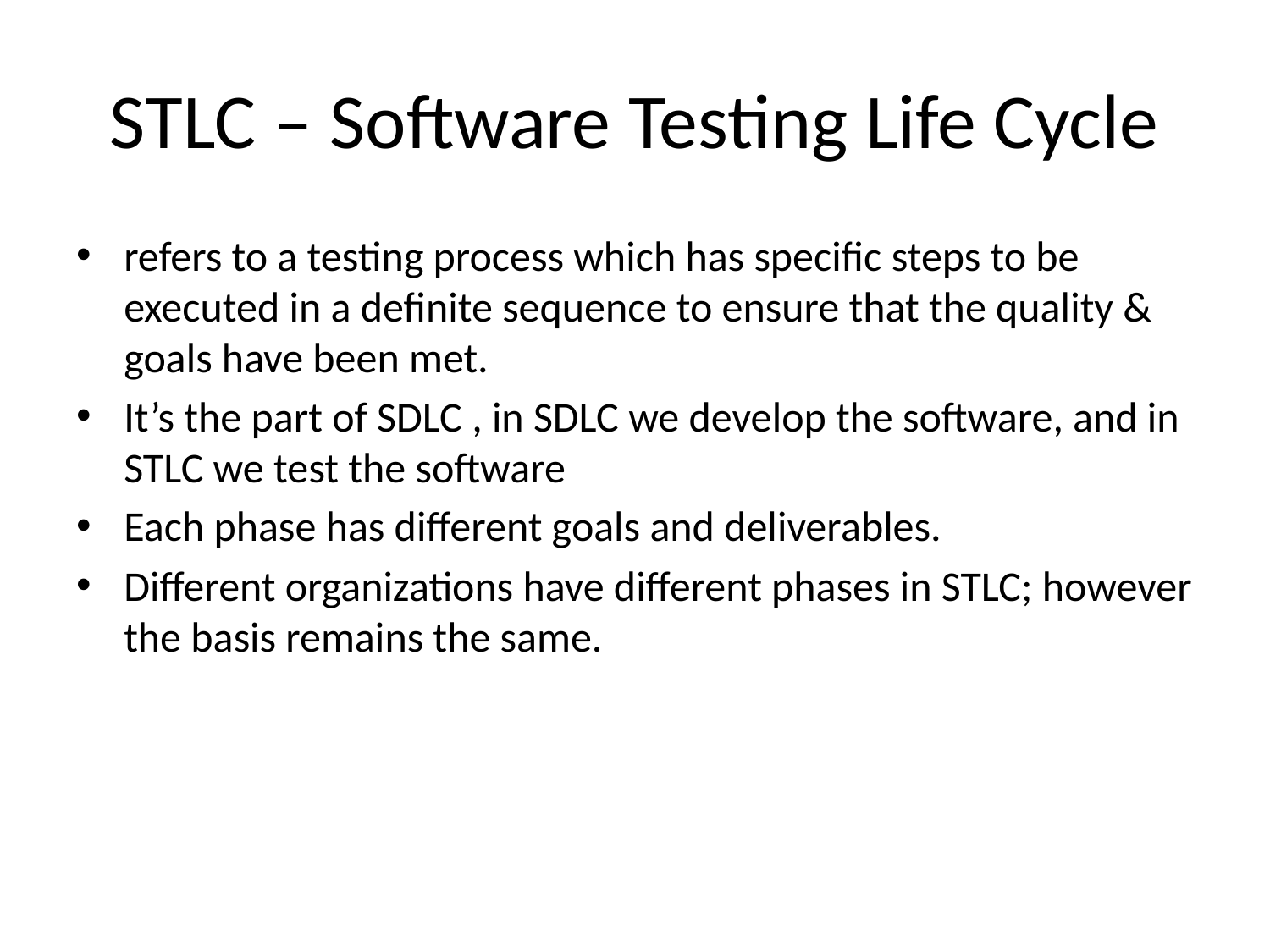

# STLC – Software Testing Life Cycle
refers to a testing process which has specific steps to be executed in a definite sequence to ensure that the quality & goals have been met.
It’s the part of SDLC , in SDLC we develop the software, and in STLC we test the software
Each phase has different goals and deliverables.
Different organizations have different phases in STLC; however the basis remains the same.